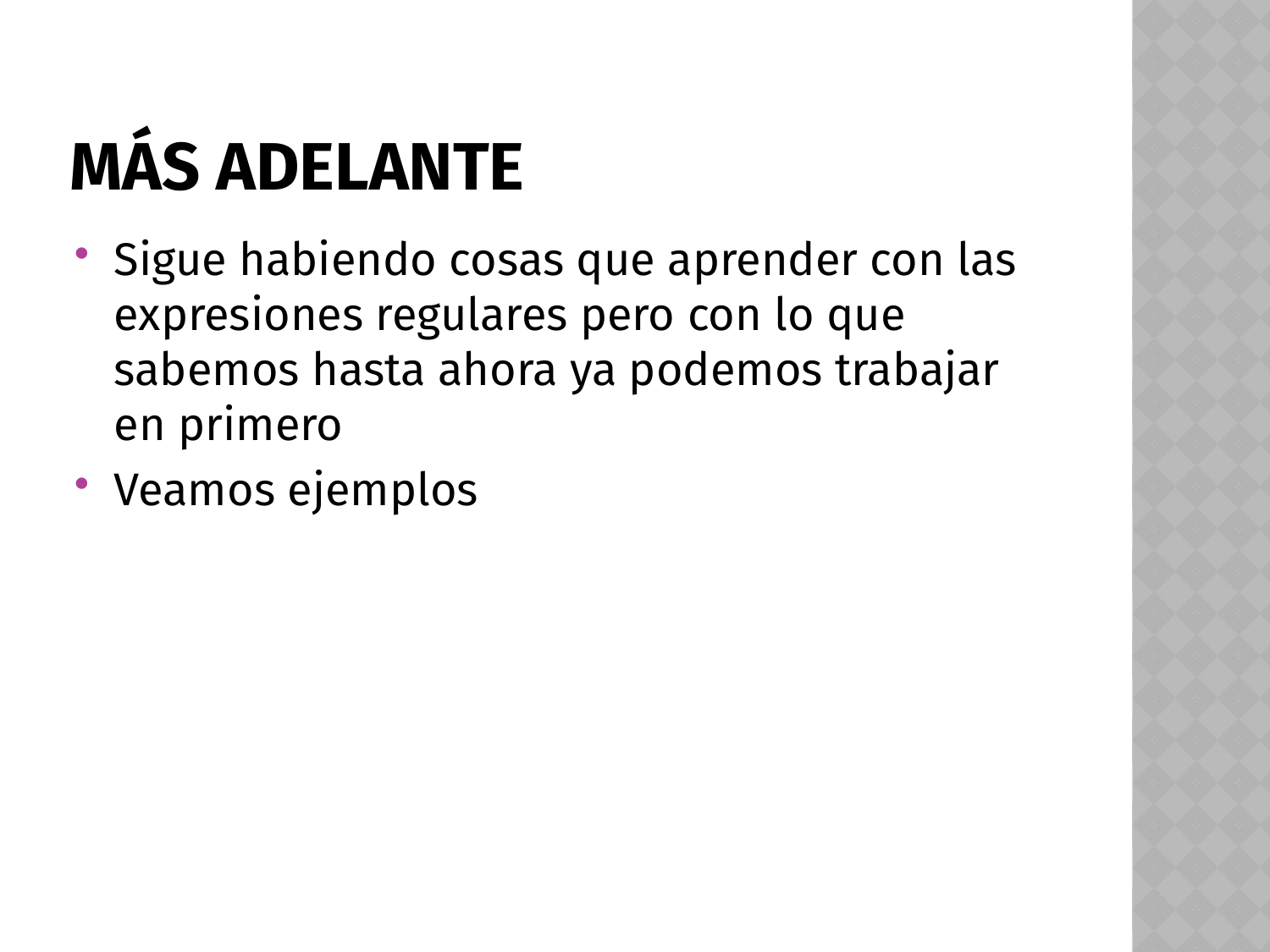

# Más adelante
Sigue habiendo cosas que aprender con las expresiones regulares pero con lo que sabemos hasta ahora ya podemos trabajar en primero
Veamos ejemplos